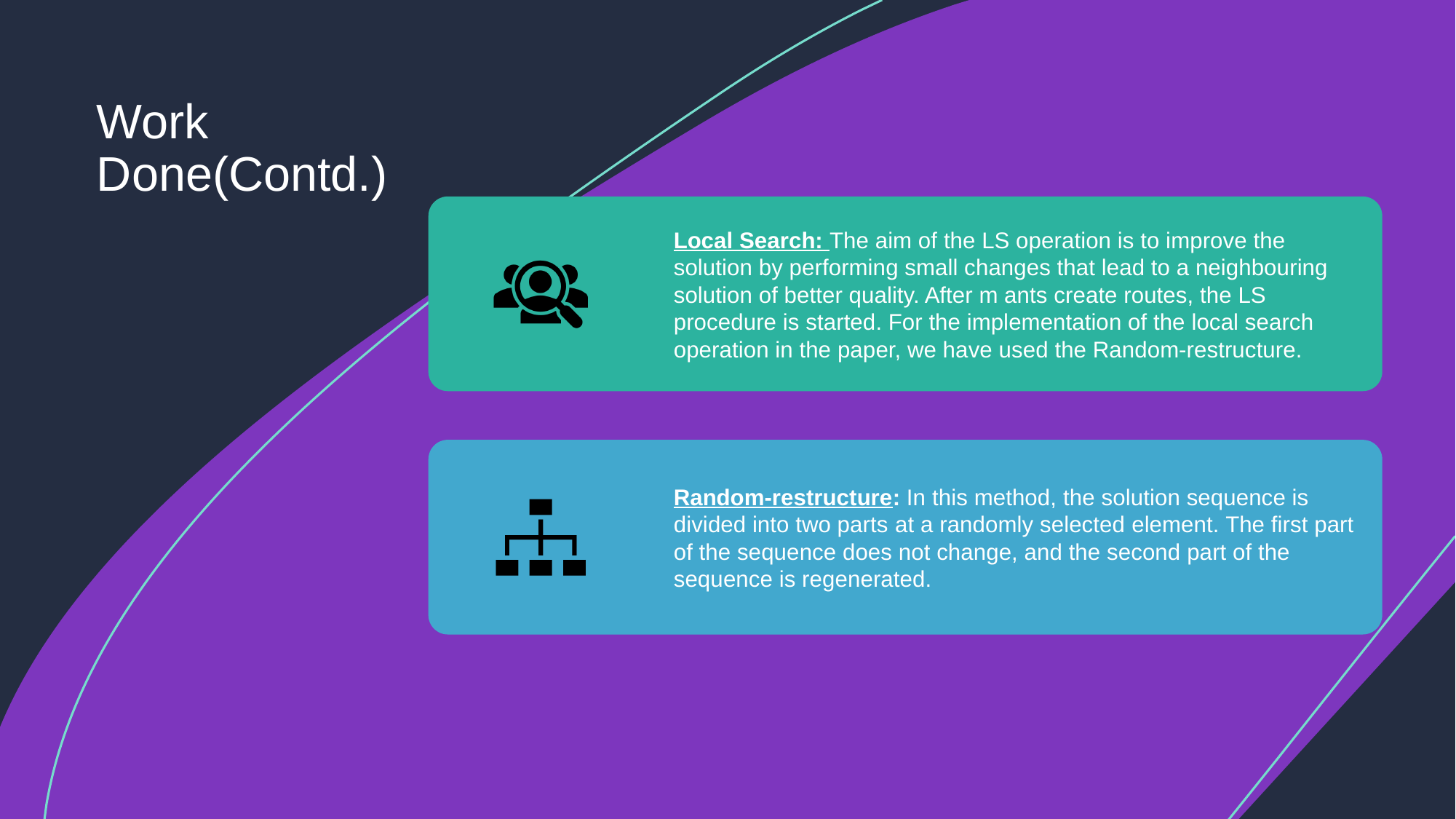

# Work Done(Contd.)

Local Search: The aim of the LS operation is to improve the solution by performing small changes that lead to a neighbouring solution of better quality. After m ants create routes, the LS procedure is started. For the implementation of the local search operation in the paper, we have used the Random-restructure.

Random-restructure: In this method, the solution sequence is divided into two parts at a randomly selected element. The first part of the sequence does not change, and the second part of the sequence is regenerated.